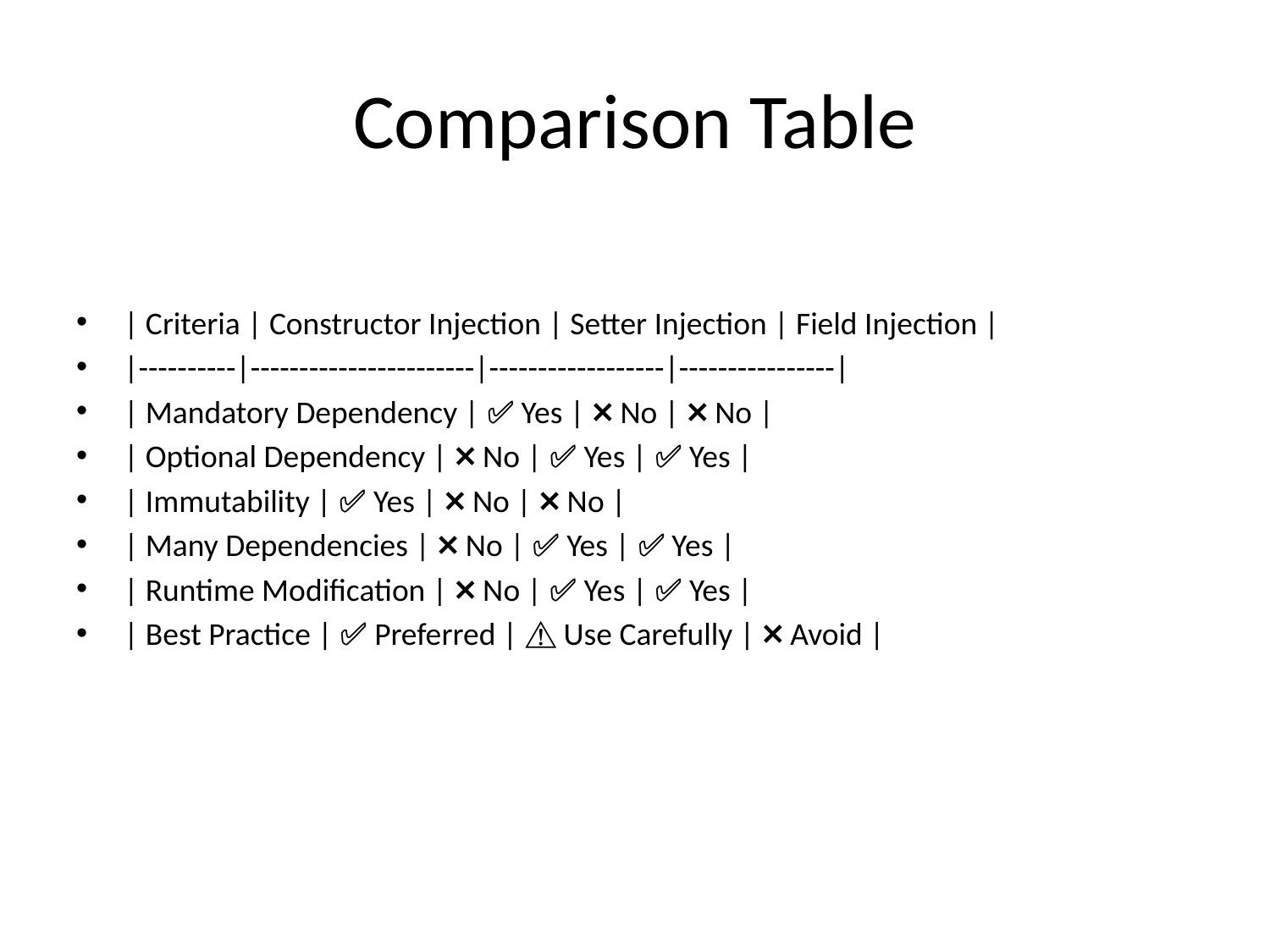

# Comparison Table

| Criteria | Constructor Injection | Setter Injection | Field Injection |
|----------|-----------------------|------------------|----------------|
| Mandatory Dependency | ✅ Yes | ❌ No | ❌ No |
| Optional Dependency | ❌ No | ✅ Yes | ✅ Yes |
| Immutability | ✅ Yes | ❌ No | ❌ No |
| Many Dependencies | ❌ No | ✅ Yes | ✅ Yes |
| Runtime Modification | ❌ No | ✅ Yes | ✅ Yes |
| Best Practice | ✅ Preferred | ⚠️ Use Carefully | ❌ Avoid |